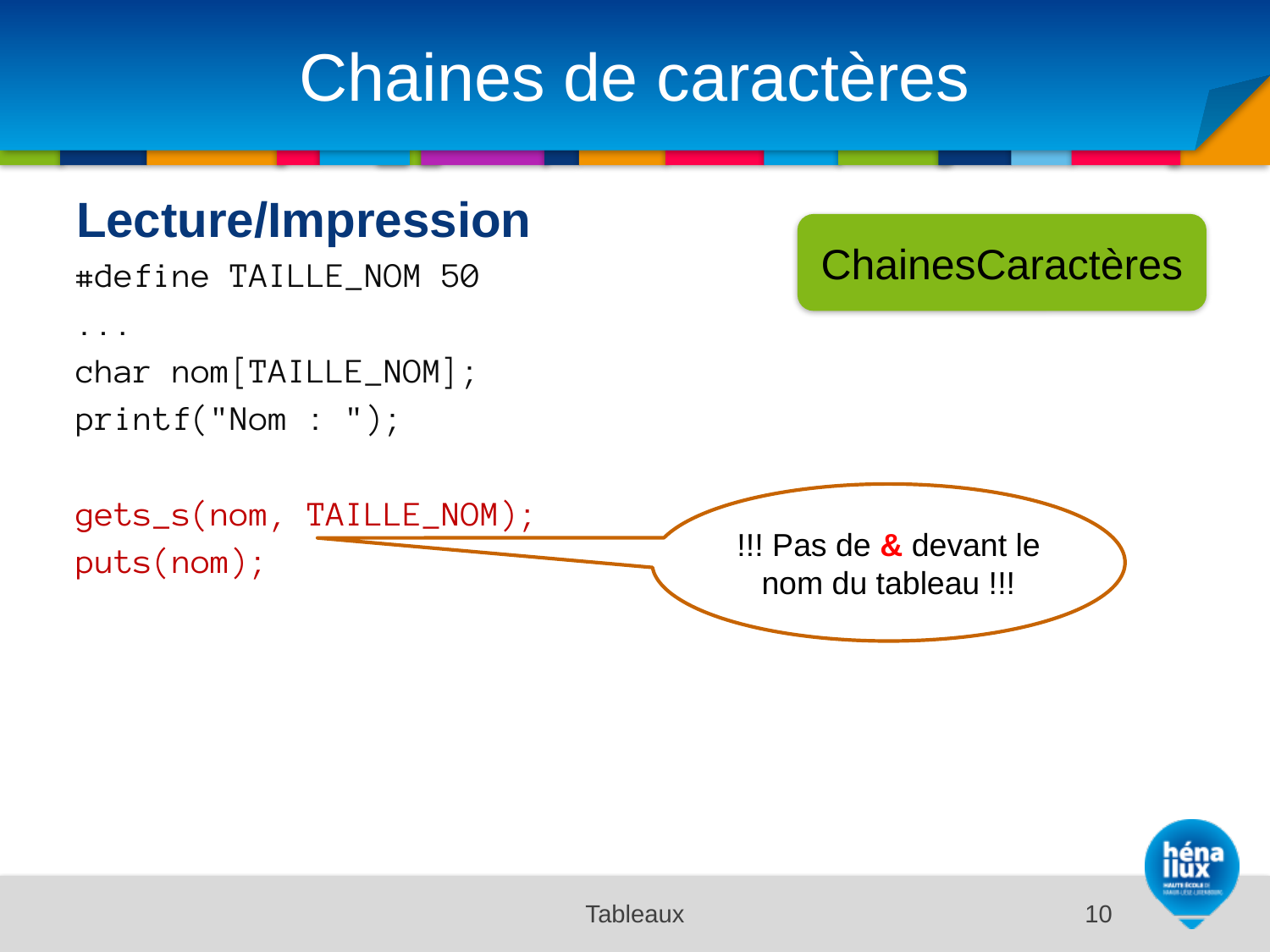

# Chaines de caractères
Lecture/Impression
#define TAILLE_NOM 50
...
char nom[TAILLE_NOM];
printf("Nom : ");

gets_s(nom, TAILLE_NOM);
puts(nom);
ChainesCaractères
!!! Pas de & devant le nom du tableau !!!
Tableaux
10